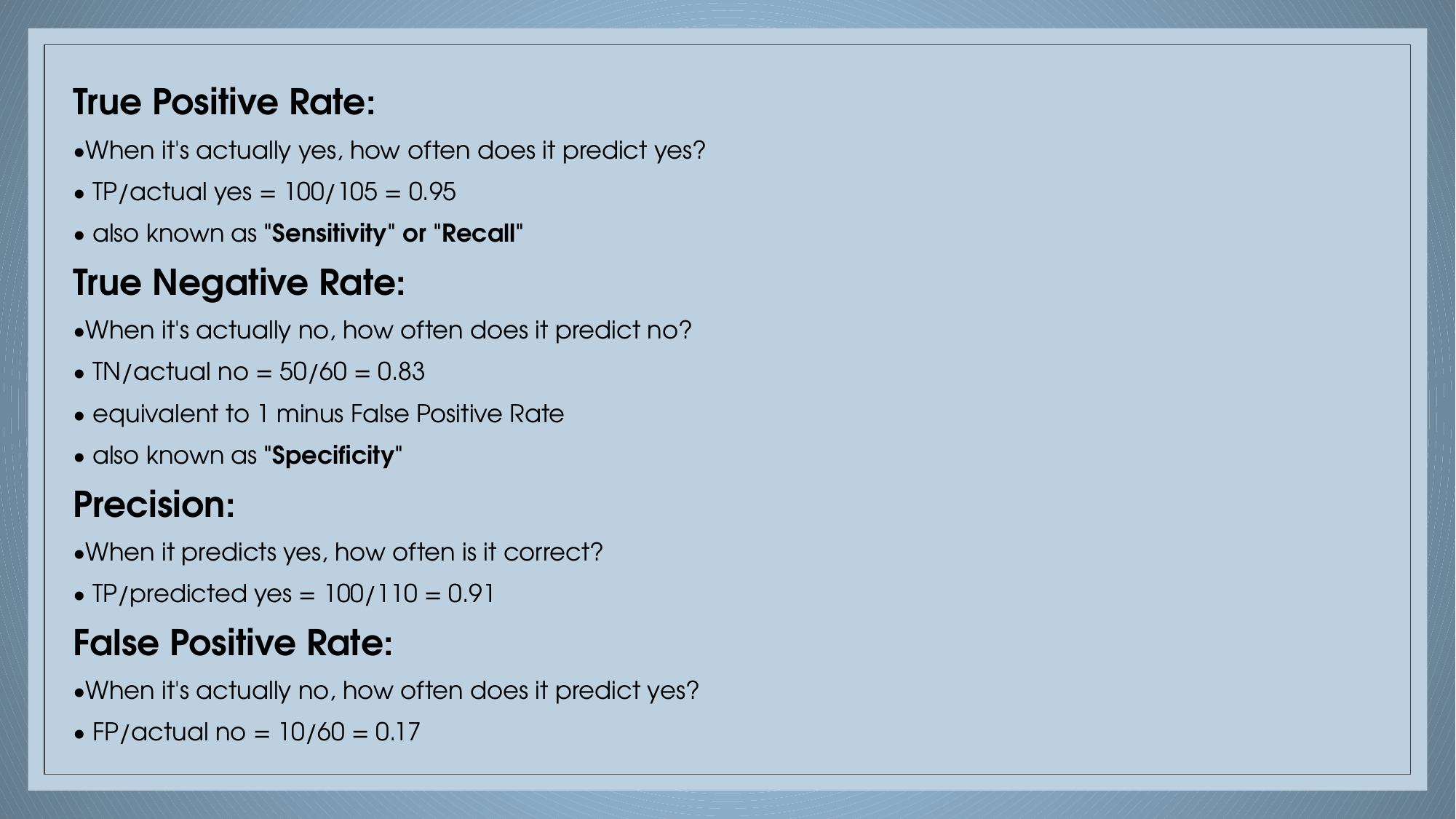

True Positive Rate:
•When it's actually yes, how often does it predict yes?
• TP/actual yes = 100/105 = 0.95
• also known as "Sensitivity" or "Recall"
True Negative Rate:
•When it's actually no, how often does it predict no?
• TN/actual no = 50/60 = 0.83
• equivalent to 1 minus False Positive Rate
• also known as "Specificity"
Precision:
•When it predicts yes, how often is it correct?
• TP/predicted yes = 100/110 = 0.91
False Positive Rate:
•When it's actually no, how often does it predict yes?
• FP/actual no = 10/60 = 0.17